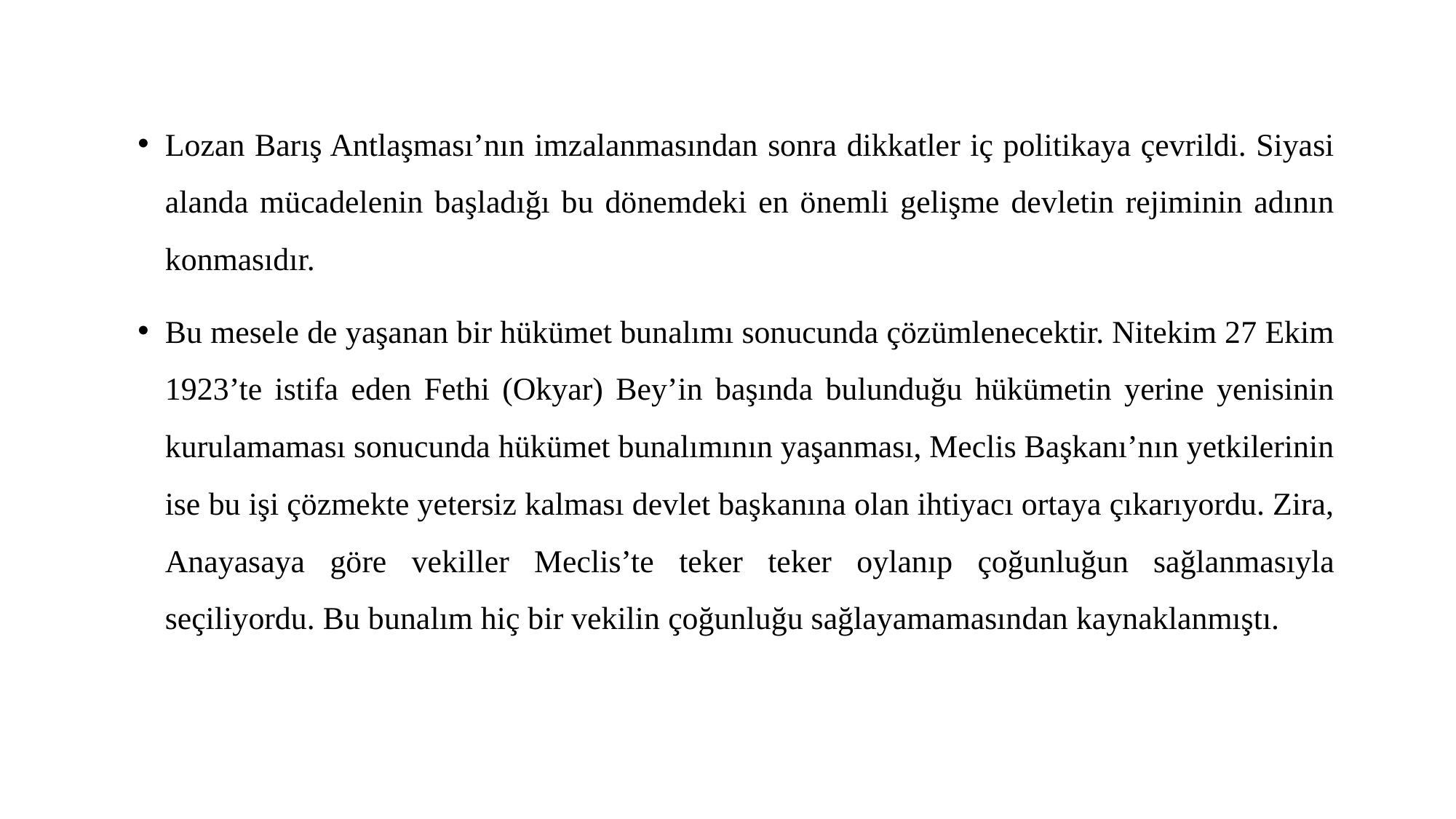

Lozan Barış Antlaşması’nın imzalanmasından sonra dikkatler iç politikaya çevrildi. Siyasi alanda mücadelenin başladığı bu dönemdeki en önemli gelişme devletin rejiminin adının konmasıdır.
Bu mesele de yaşanan bir hükümet bunalımı sonucunda çözümlenecektir. Nitekim 27 Ekim 1923’te istifa eden Fethi (Okyar) Bey’in başında bulunduğu hükümetin yerine yenisinin kurulamaması sonucunda hükümet bunalımının yaşanması, Meclis Başkanı’nın yetkilerinin ise bu işi çözmekte yetersiz kalması devlet başkanına olan ihtiyacı ortaya çıkarıyordu. Zira, Anayasaya göre vekiller Meclis’te teker teker oylanıp çoğunluğun sağlanmasıyla seçiliyordu. Bu bunalım hiç bir vekilin çoğunluğu sağlayamamasından kaynaklanmıştı.